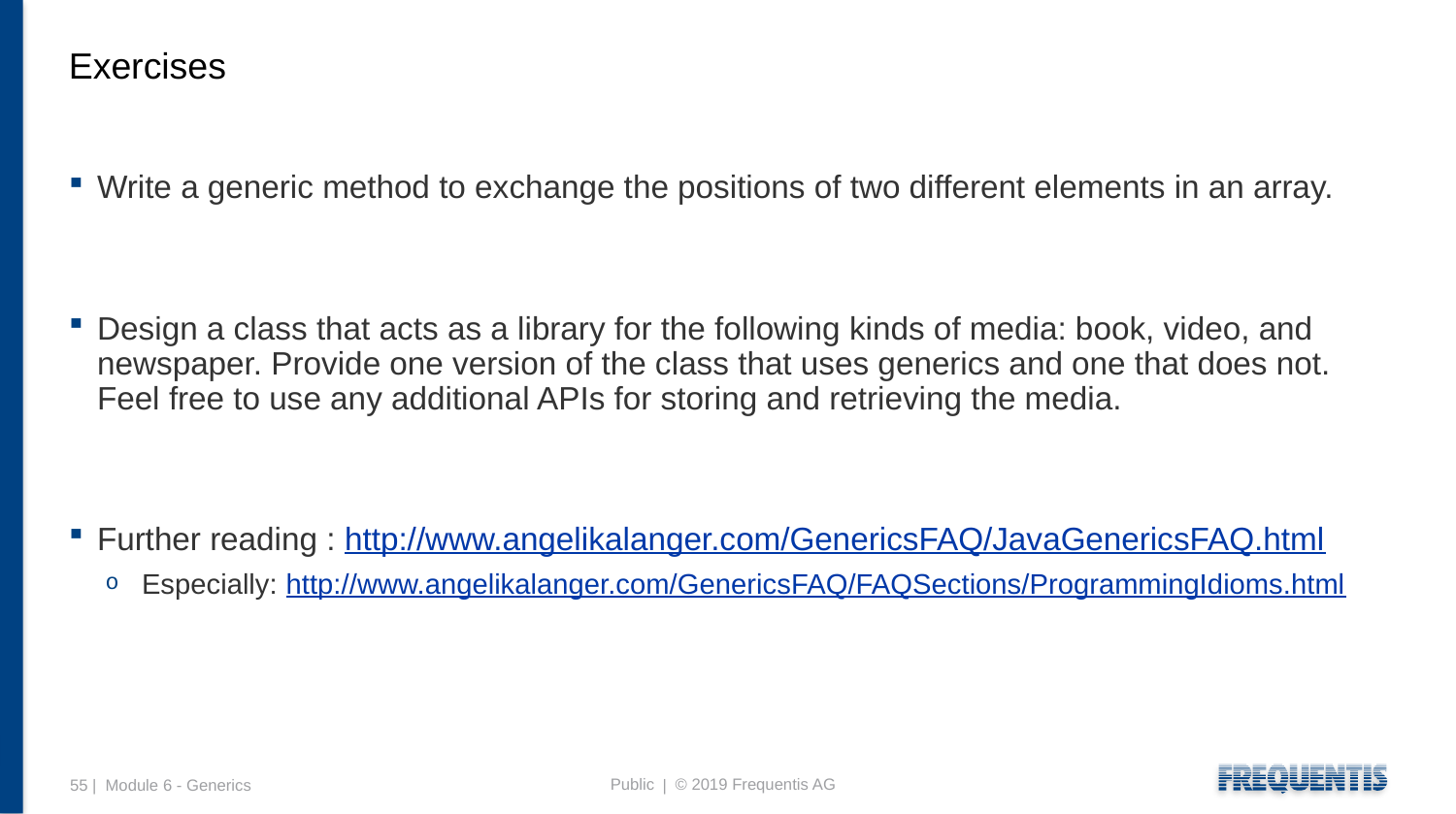

# Exercises

Write a generic method to exchange the positions of two different elements in an array.

Design a class that acts as a library for the following kinds of media: book, video, and newspaper. Provide one version of the class that uses generics and one that does not. Feel free to use any additional APIs for storing and retrieving the media.

Further reading : http://www.angelikalanger.com/GenericsFAQ/JavaGenericsFAQ.html
Especially: http://www.angelikalanger.com/GenericsFAQ/FAQSections/ProgrammingIdioms.html